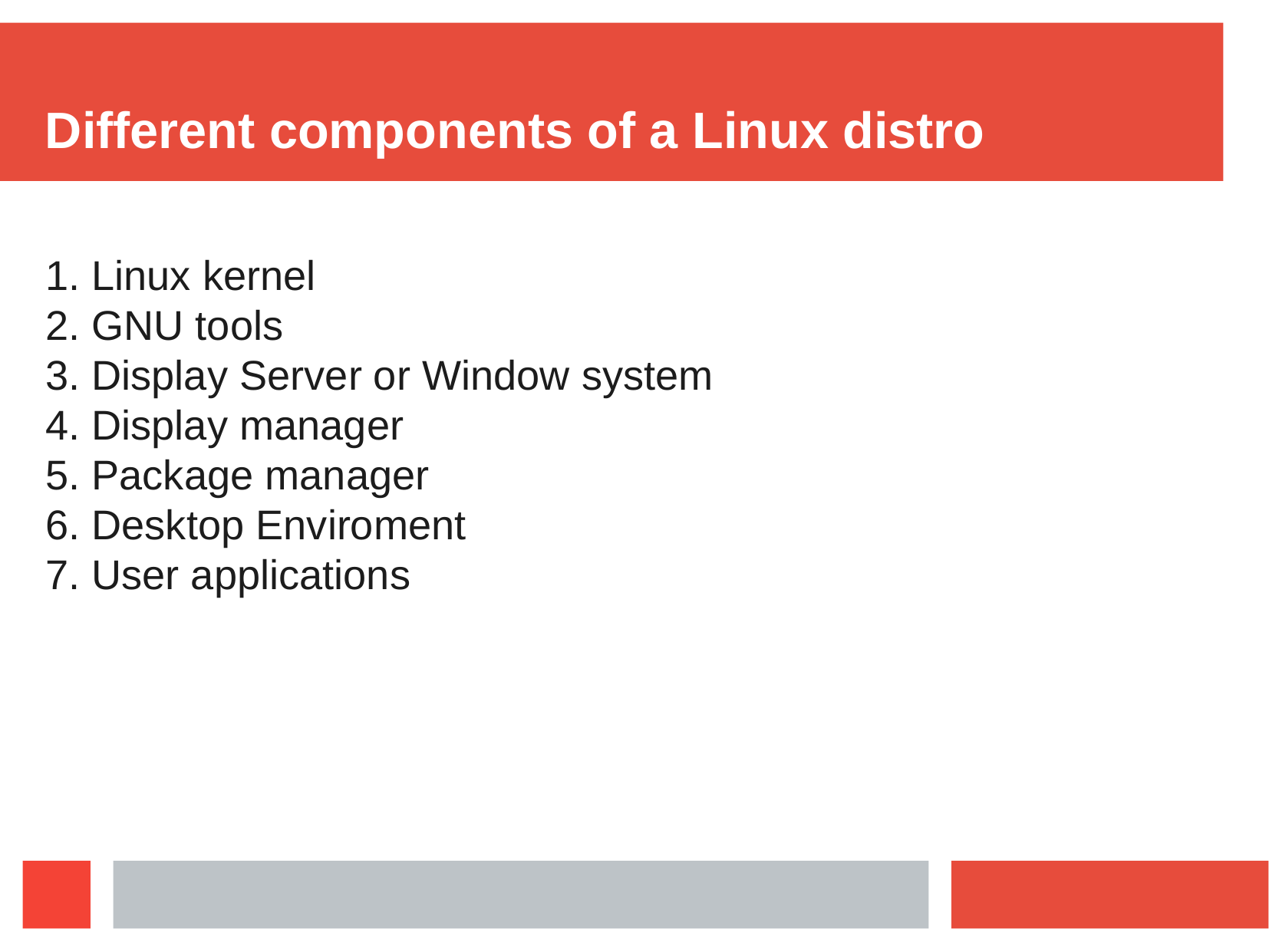

Different components of a Linux distro
1. Linux kernel
2. GNU tools
3. Display Server or Window system
4. Display manager
5. Package manager
6. Desktop Enviroment
7. User applications